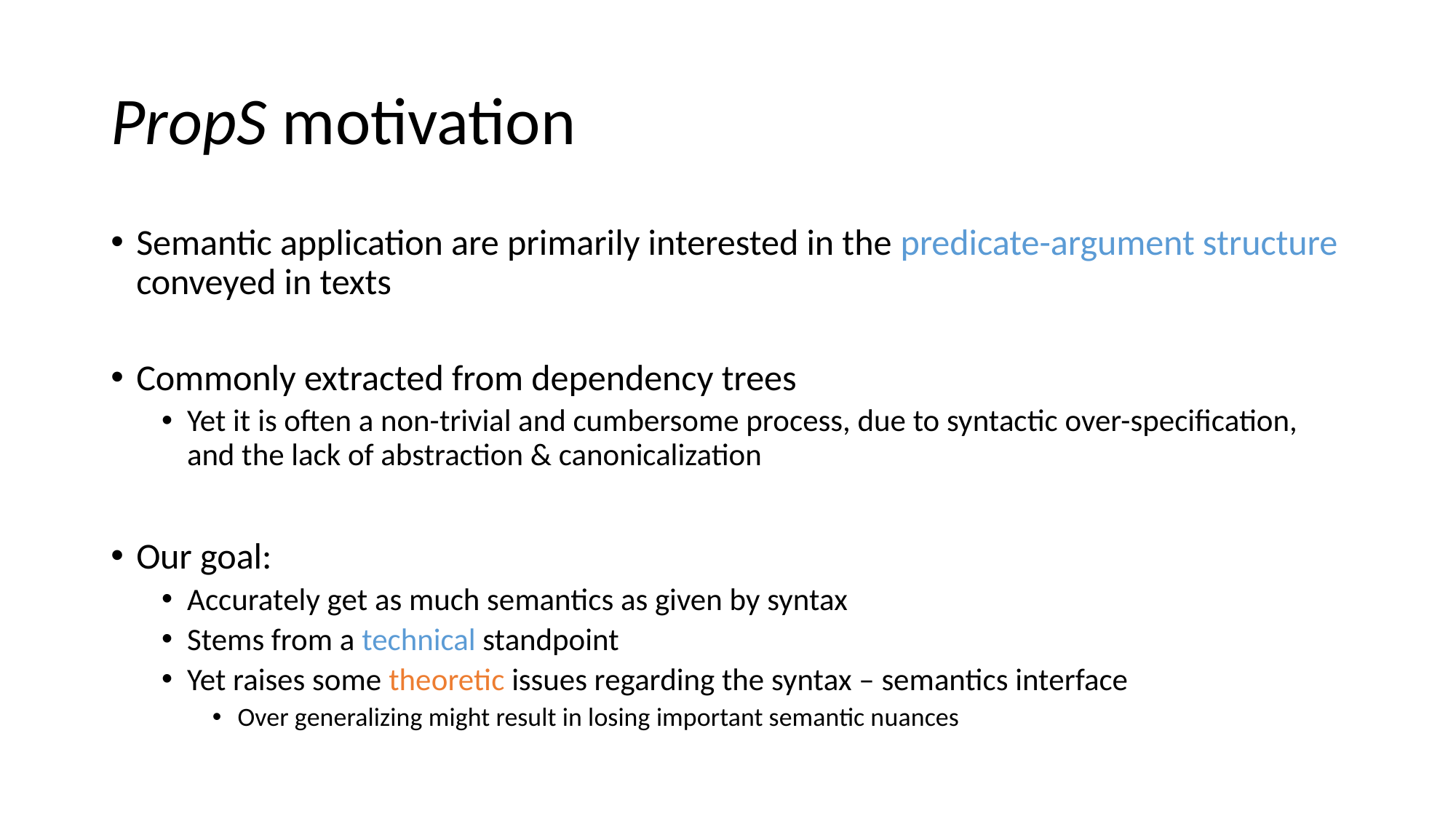

# PropS motivation
Semantic application are primarily interested in the predicate-argument structure conveyed in texts
Commonly extracted from dependency trees
Yet it is often a non-trivial and cumbersome process, due to syntactic over-specification, and the lack of abstraction & canonicalization

Our goal:
Accurately get as much semantics as given by syntax
Stems from a technical standpoint
Yet raises some theoretic issues regarding the syntax – semantics interface
Over generalizing might result in losing important semantic nuances